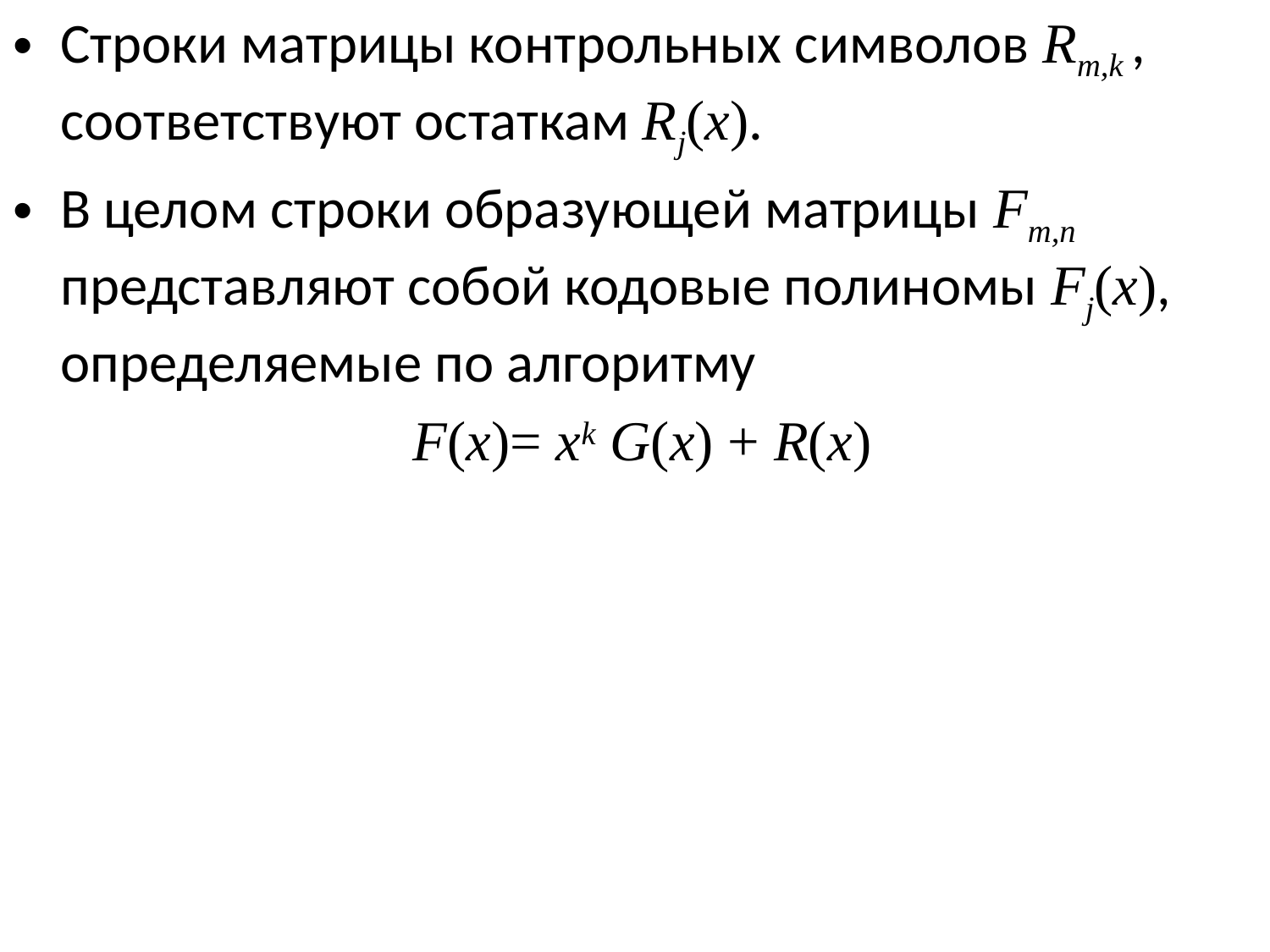

Строки матрицы контрольных символов Rm,k , соответствуют остаткам Rj(x).
В целом строки образующей матрицы Fm,n представляют собой кодовые полиномы Fj(x), определяемые по алгоритму
 F(x)= xk G(x) + R(x)